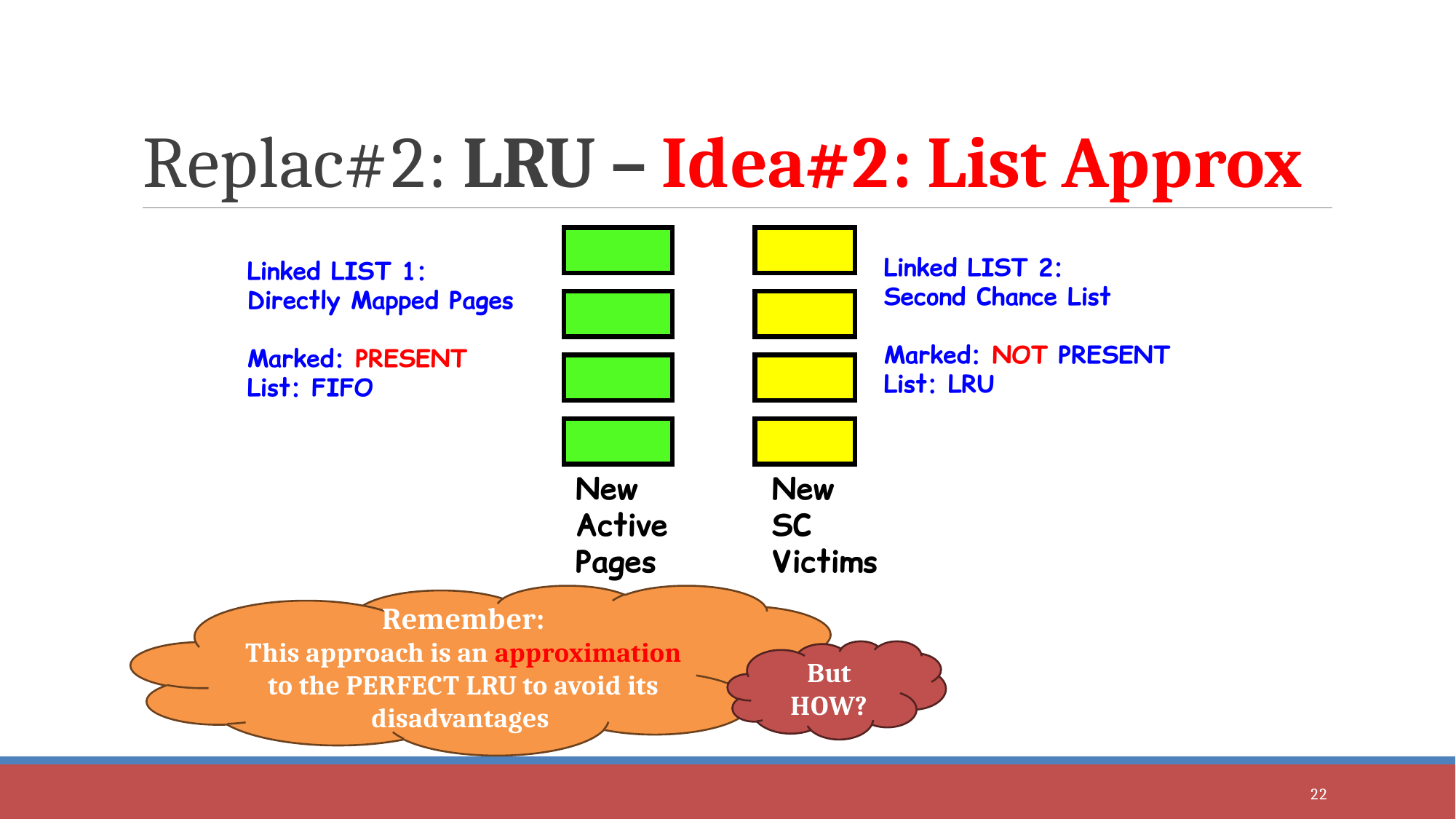

# Replac#2: LRU – Idea#2: List Approx

Linked LIST 2:
Second Chance List

Marked: NOT PRESENT
List: LRU
Linked LIST 1:
Directly Mapped Pages

Marked: PRESENT
List: FIFO

New
Active
Pages
New
SC
Victims
Remember:
This approach is an approximation to the PERFECT LRU to avoid its disadvantages
But HOW?
22